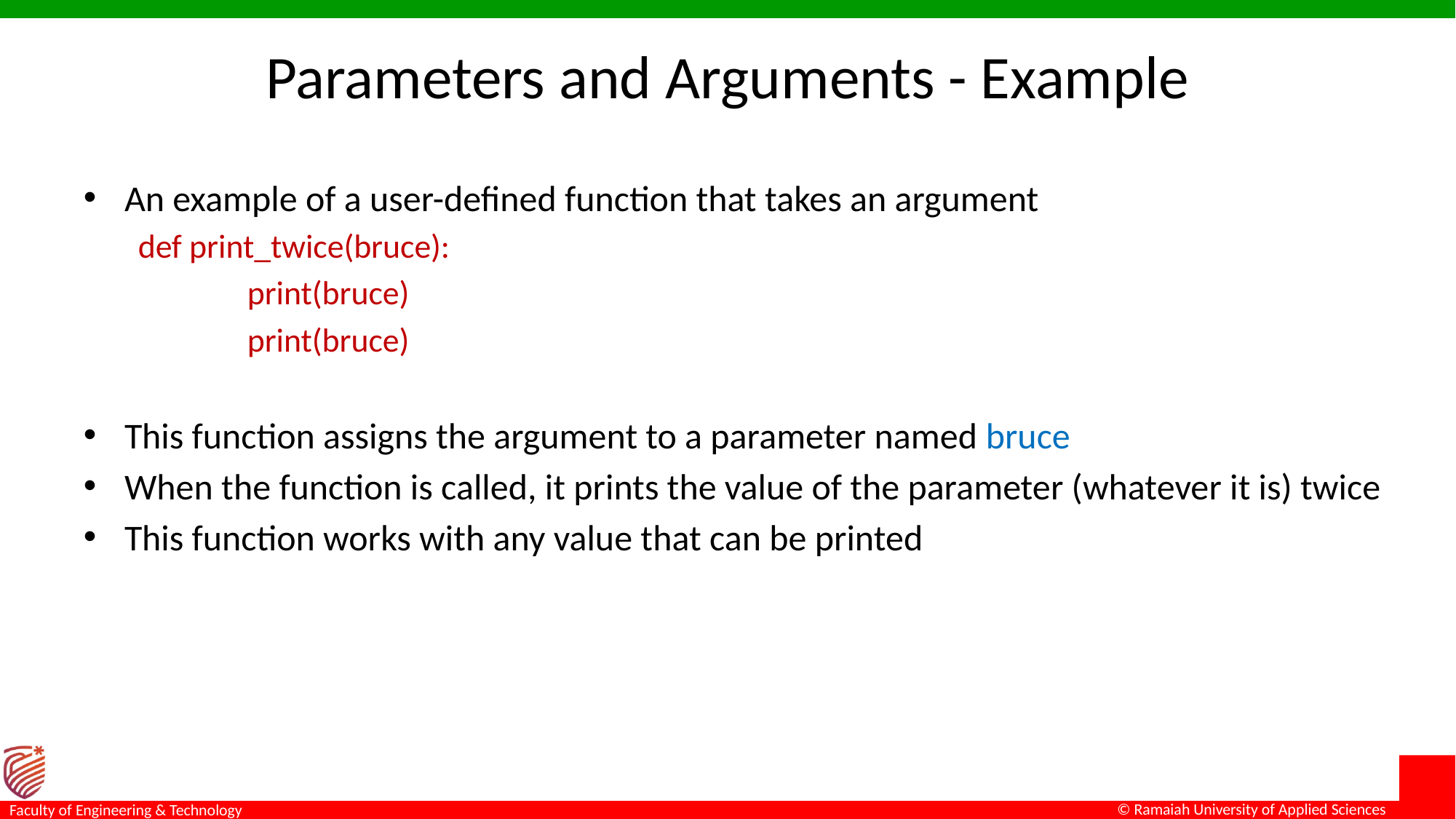

# Parameters and Arguments - Example
An example of a user-defined function that takes an argument
def print_twice(bruce):
	print(bruce)
	print(bruce)

This function assigns the argument to a parameter named bruce
When the function is called, it prints the value of the parameter (whatever it is) twice
This function works with any value that can be printed